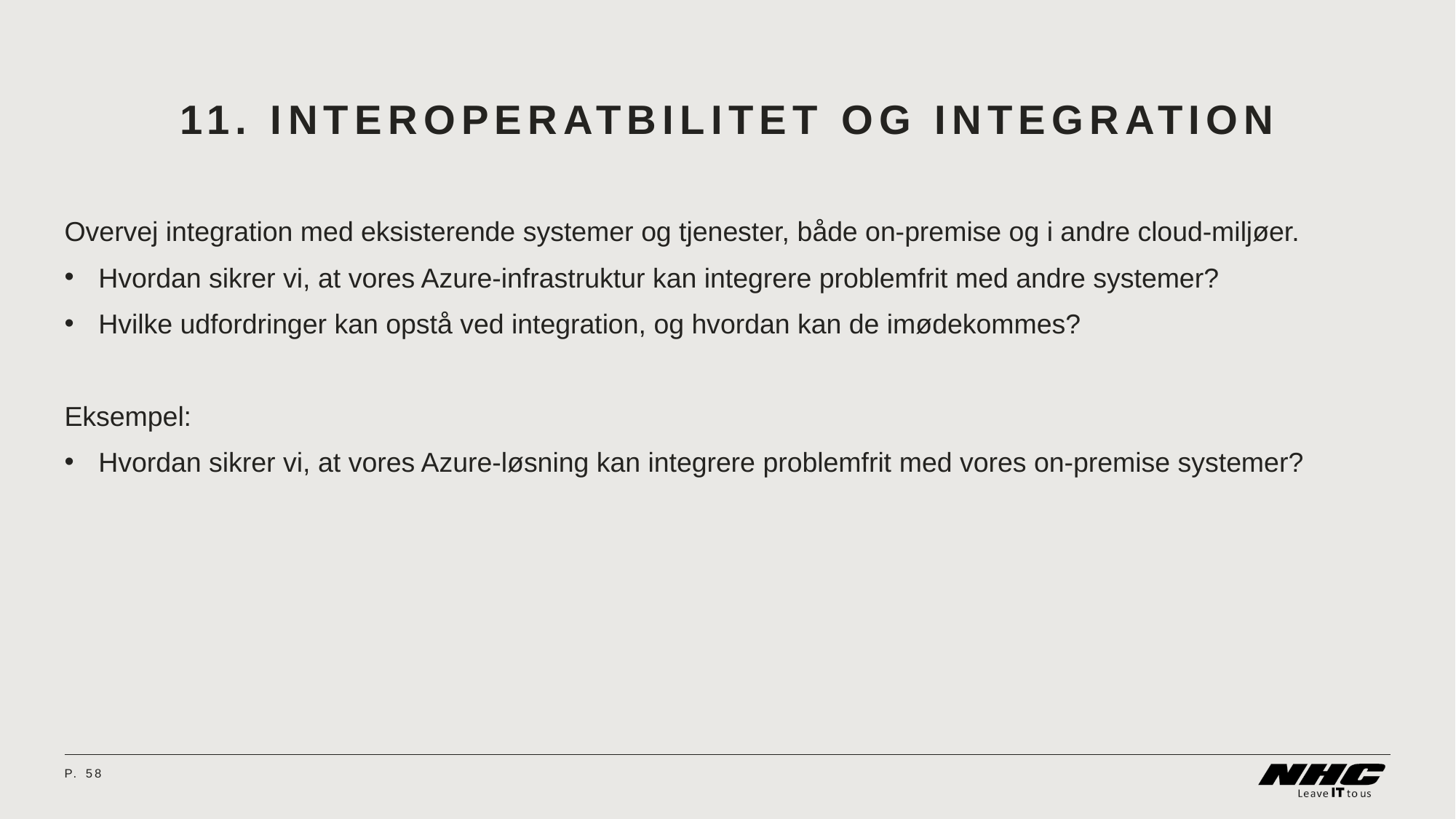

# 11. Interoperatbilitet og Integration
Overvej integration med eksisterende systemer og tjenester, både on-premise og i andre cloud-miljøer.
Hvordan sikrer vi, at vores Azure-infrastruktur kan integrere problemfrit med andre systemer?
Hvilke udfordringer kan opstå ved integration, og hvordan kan de imødekommes?

Eksempel:
Hvordan sikrer vi, at vores Azure-løsning kan integrere problemfrit med vores on-premise systemer?
P.	58

08 April 2024